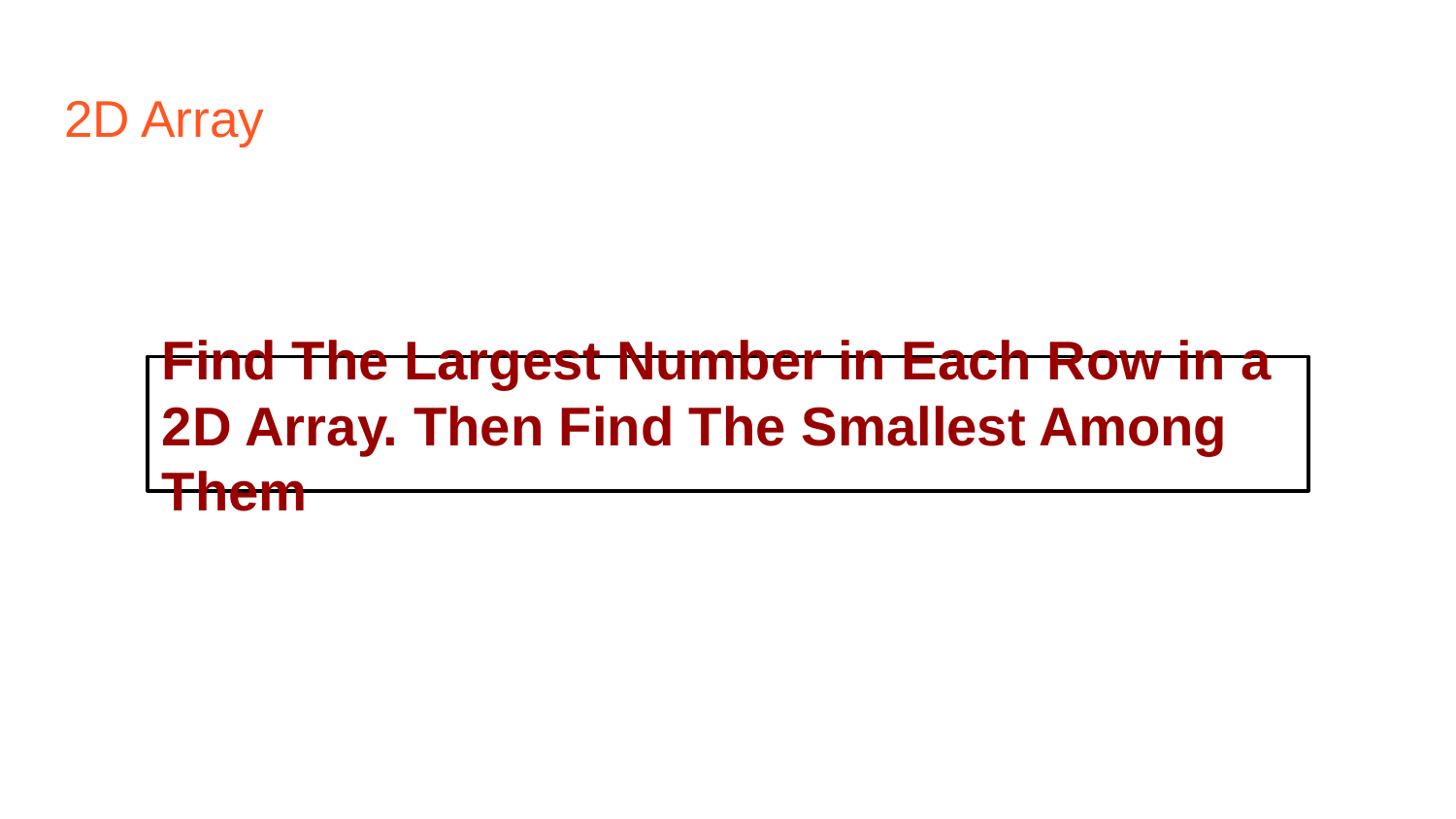

# 2D Array
Find The Largest Number in Each Row in a 2D Array. Then Find The Smallest Among Them